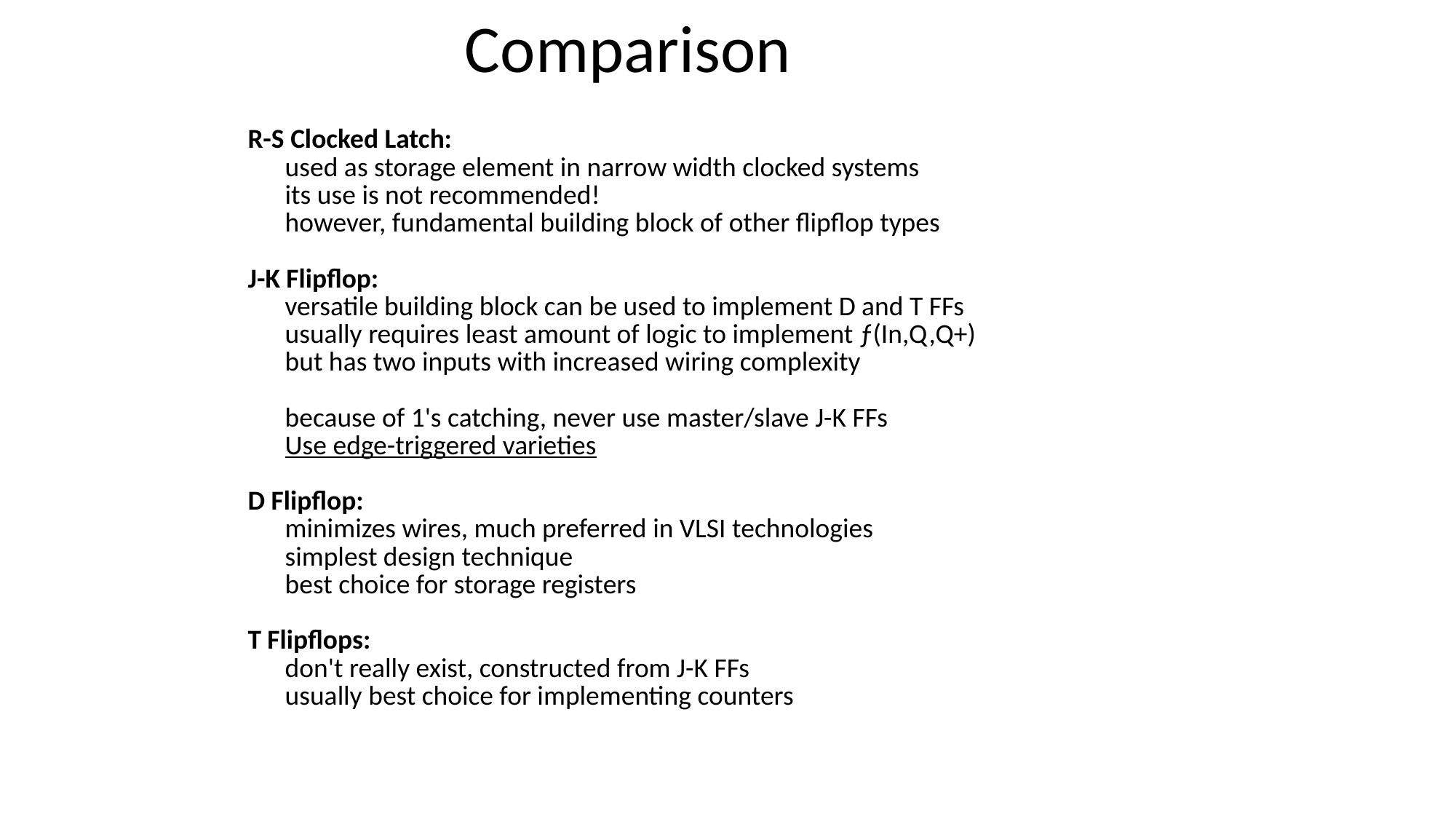

# Comparison
R-S Clocked Latch:
      used as storage element in narrow width clocked systems
      its use is not recommended!
      however, fundamental building block of other flipflop types

J-K Flipflop:
      versatile building block can be used to implement D and T FFs
      usually requires least amount of logic to implement ƒ(In,Q,Q+)
      but has two inputs with increased wiring complexity

      because of 1's catching, never use master/slave J-K FFs
      Use edge-triggered varieties

D Flipflop:
      minimizes wires, much preferred in VLSI technologies
      simplest design technique
      best choice for storage registers

T Flipflops:
      don't really exist, constructed from J-K FFs
      usually best choice for implementing counters